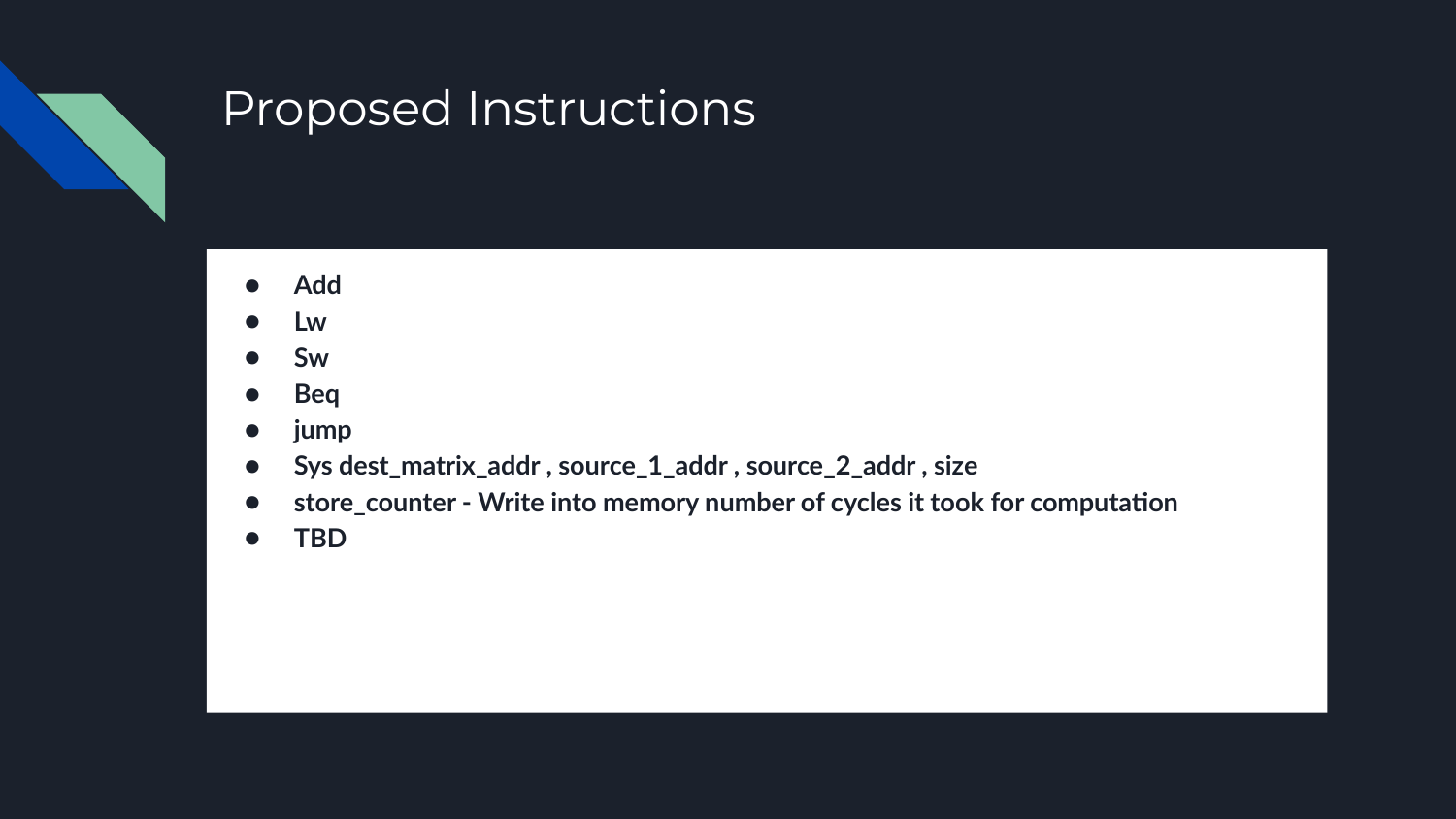

# Proposed Instructions
Add
Lw
Sw
Beq
jump
Sys dest_matrix_addr , source_1_addr , source_2_addr , size
store_counter - Write into memory number of cycles it took for computation
TBD